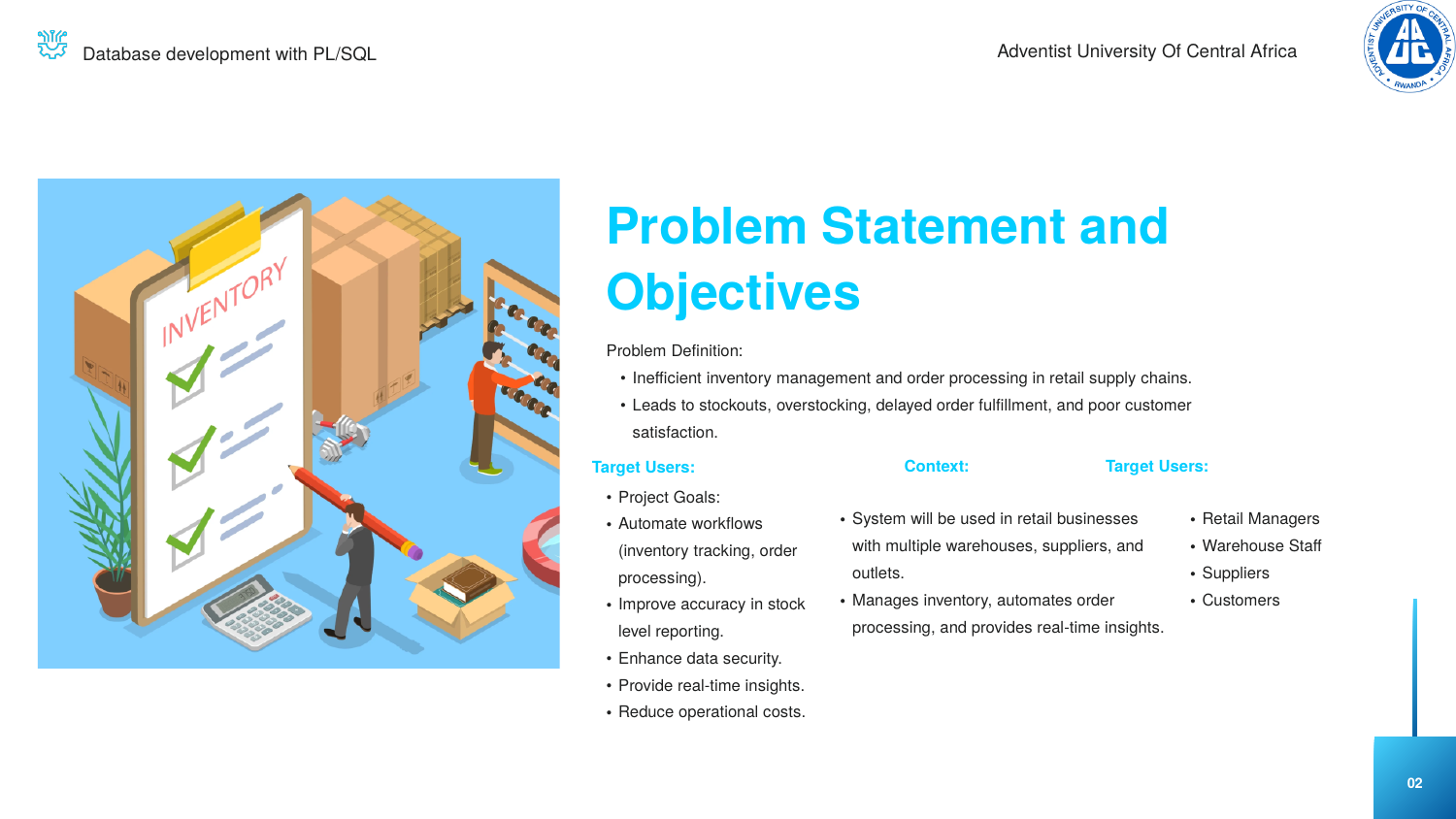

Adventist University Of Central Africa
Database development with PL/SQL

Problem Statement and Objectives

Problem Definition:
Inefficient inventory management and order processing in retail supply chains.
Leads to stockouts, overstocking, delayed order fulfillment, and poor customer satisfaction.

Context:
Target Users:
Target Users:
Project Goals:
Automate workflows (inventory tracking, order processing).
Improve accuracy in stock level reporting.
Enhance data security.
Provide real-time insights.
Reduce operational costs.

System will be used in retail businesses with multiple warehouses, suppliers, and outlets.
Manages inventory, automates order processing, and provides real-time insights.

Retail Managers
Warehouse Staff
Suppliers
Customers

02